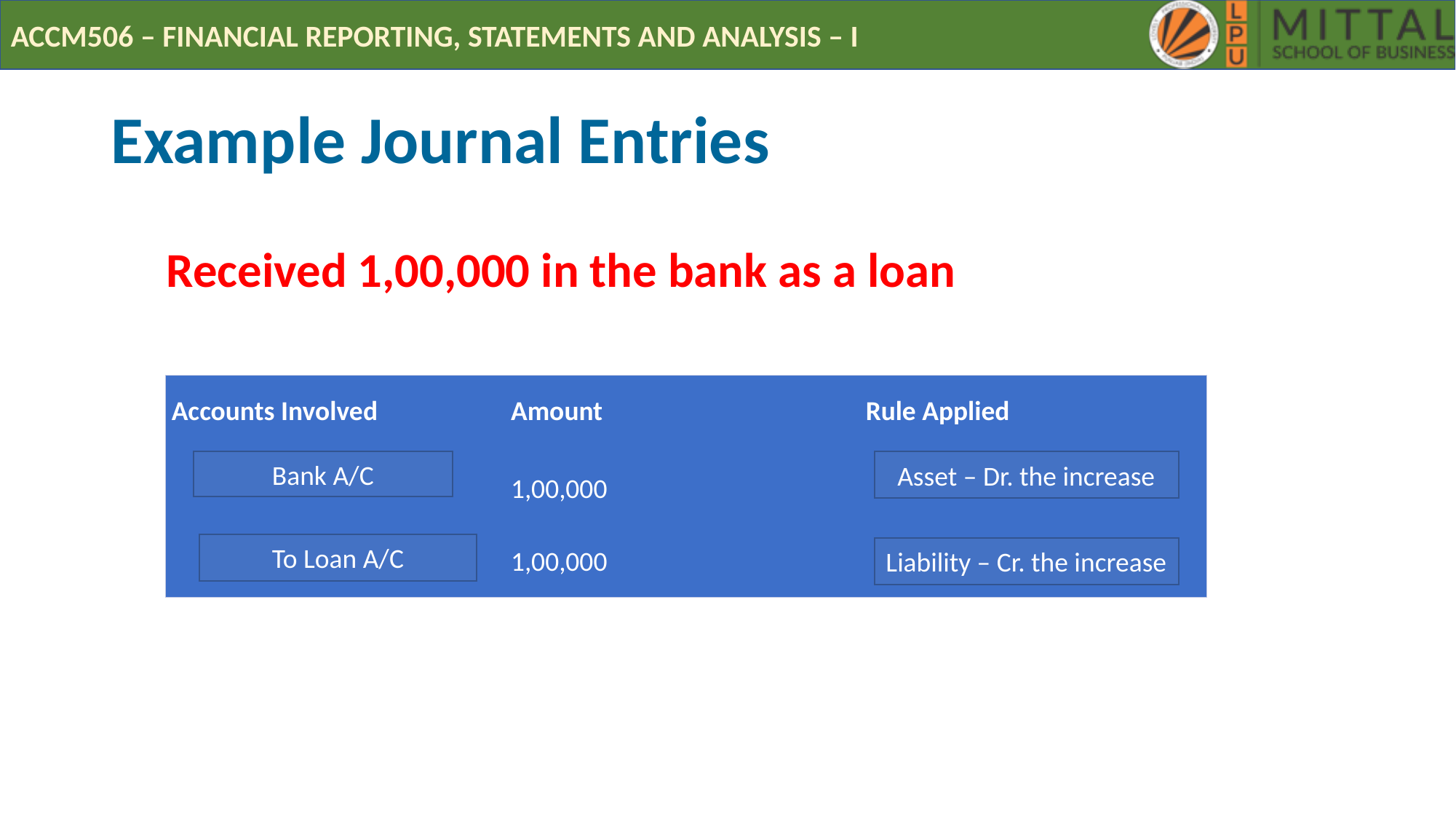

# Example Journal Entries
Received 1,00,000 in the bank as a loan
| Accounts Involved | Amount | Rule Applied |
| --- | --- | --- |
|  | 1,00,000 |  |
|  | 1,00,000 |  |
Asset – Dr. the increase
Bank A/C
To Loan A/C
Liability – Cr. the increase